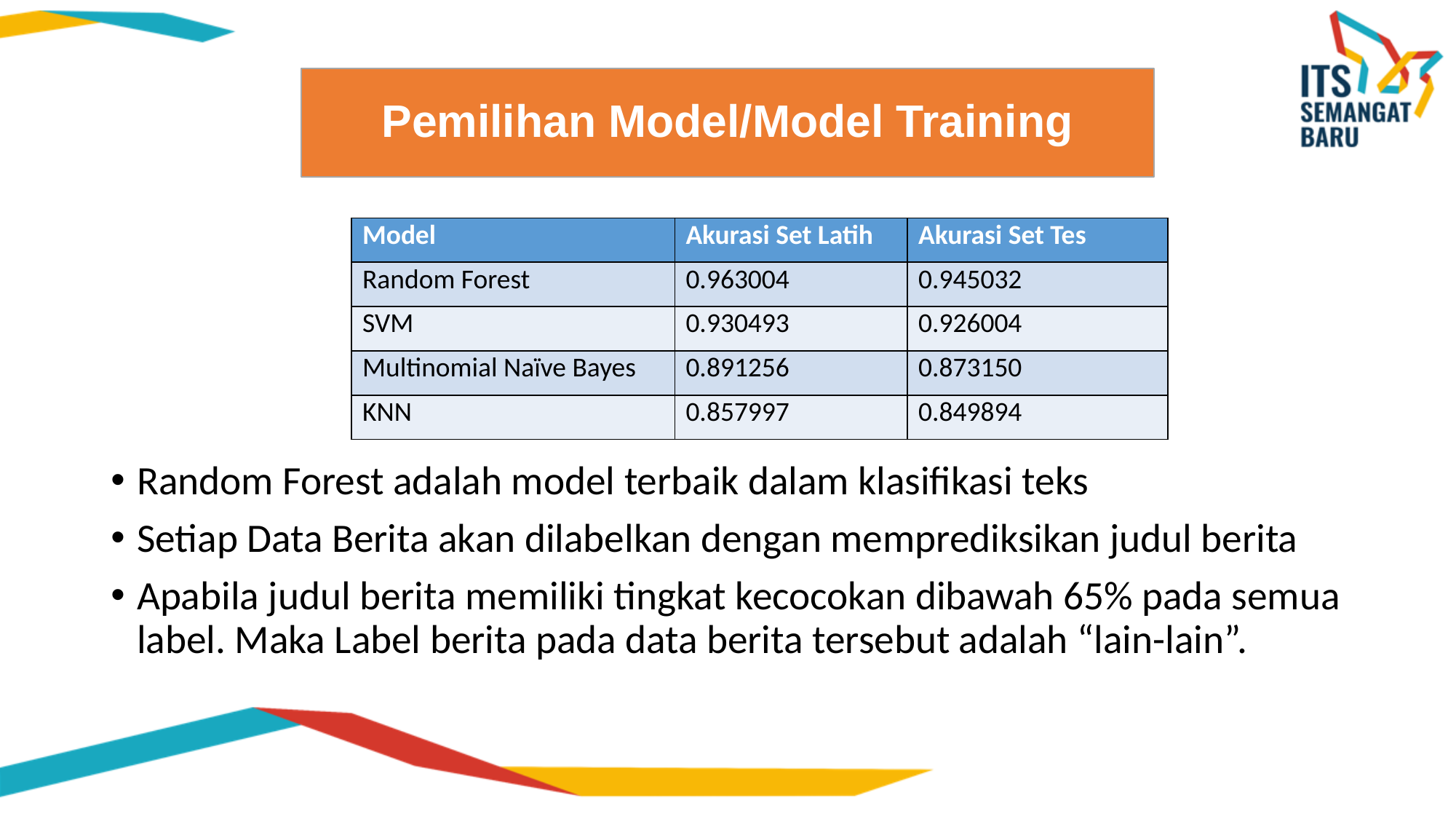

#
Pemilihan Model/Model Training

Random Forest adalah model terbaik dalam klasifikasi teks
Setiap Data Berita akan dilabelkan dengan memprediksikan judul berita
Apabila judul berita memiliki tingkat kecocokan dibawah 65% pada semua label. Maka Label berita pada data berita tersebut adalah “lain-lain”.

| Model | Akurasi Set Latih | Akurasi Set Tes |
| --- | --- | --- |
| Random Forest | 0.963004 | 0.945032 |
| SVM | 0.930493 | 0.926004 |
| Multinomial Naïve Bayes | 0.891256 | 0.873150 |
| KNN | 0.857997 | 0.849894 |